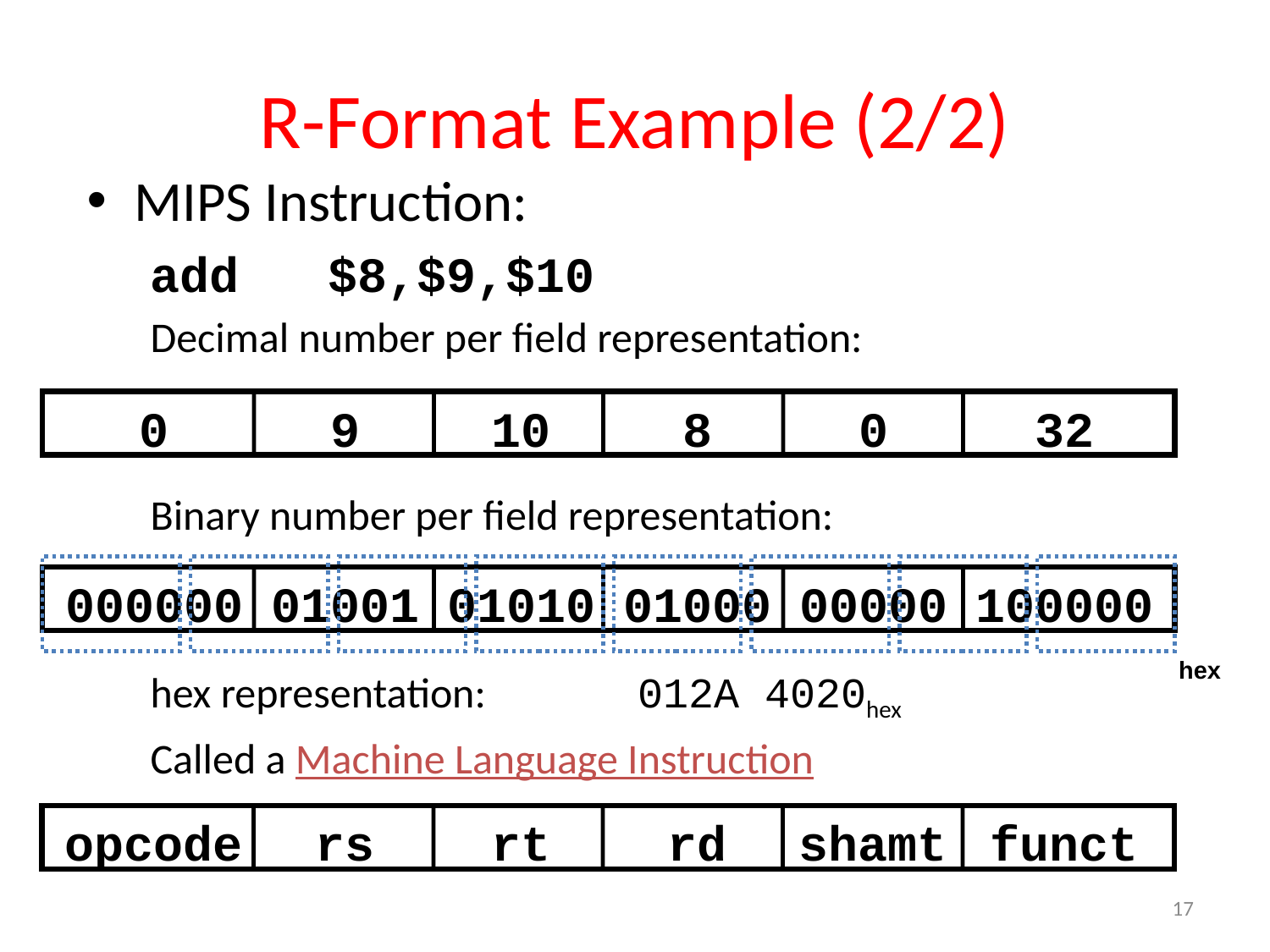

# R-Format Example (2/2)
MIPS Instruction:
add   $8,$9,$10
Decimal number per field representation:

Binary number per field representation:

hex representation: 	       012A 4020hex
Called a Machine Language Instruction

0
9
10
8
0
32

hex

000000
01001
01010
01000
00000
100000

opcode
rs
rt
rd
shamt
funct

17